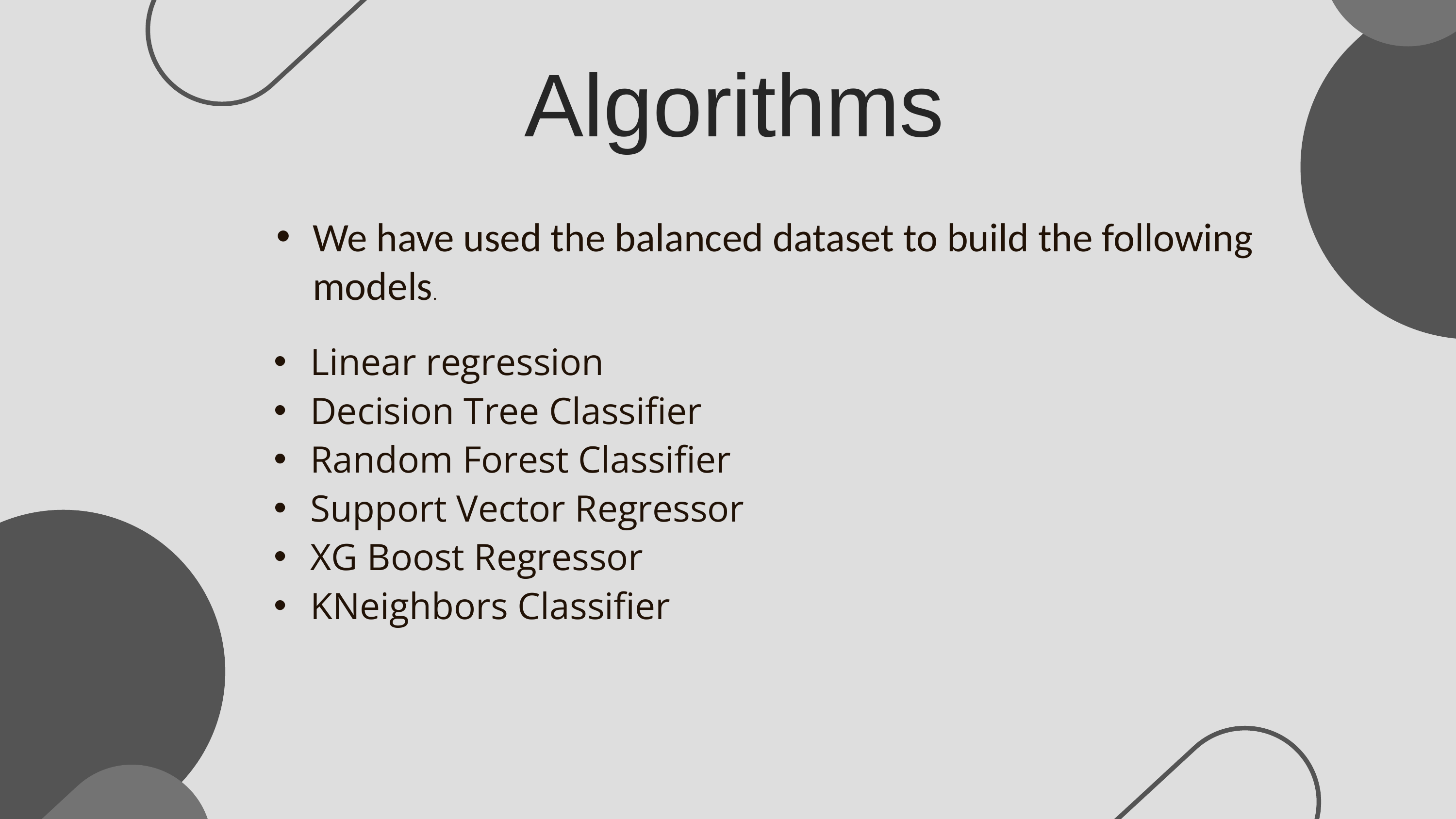

Algorithms
We have used the balanced dataset to build the following  models.
Linear regression
Decision Tree Classifier
Random Forest Classifier
Support Vector Regressor
XG Boost Regressor
KNeighbors Classifier